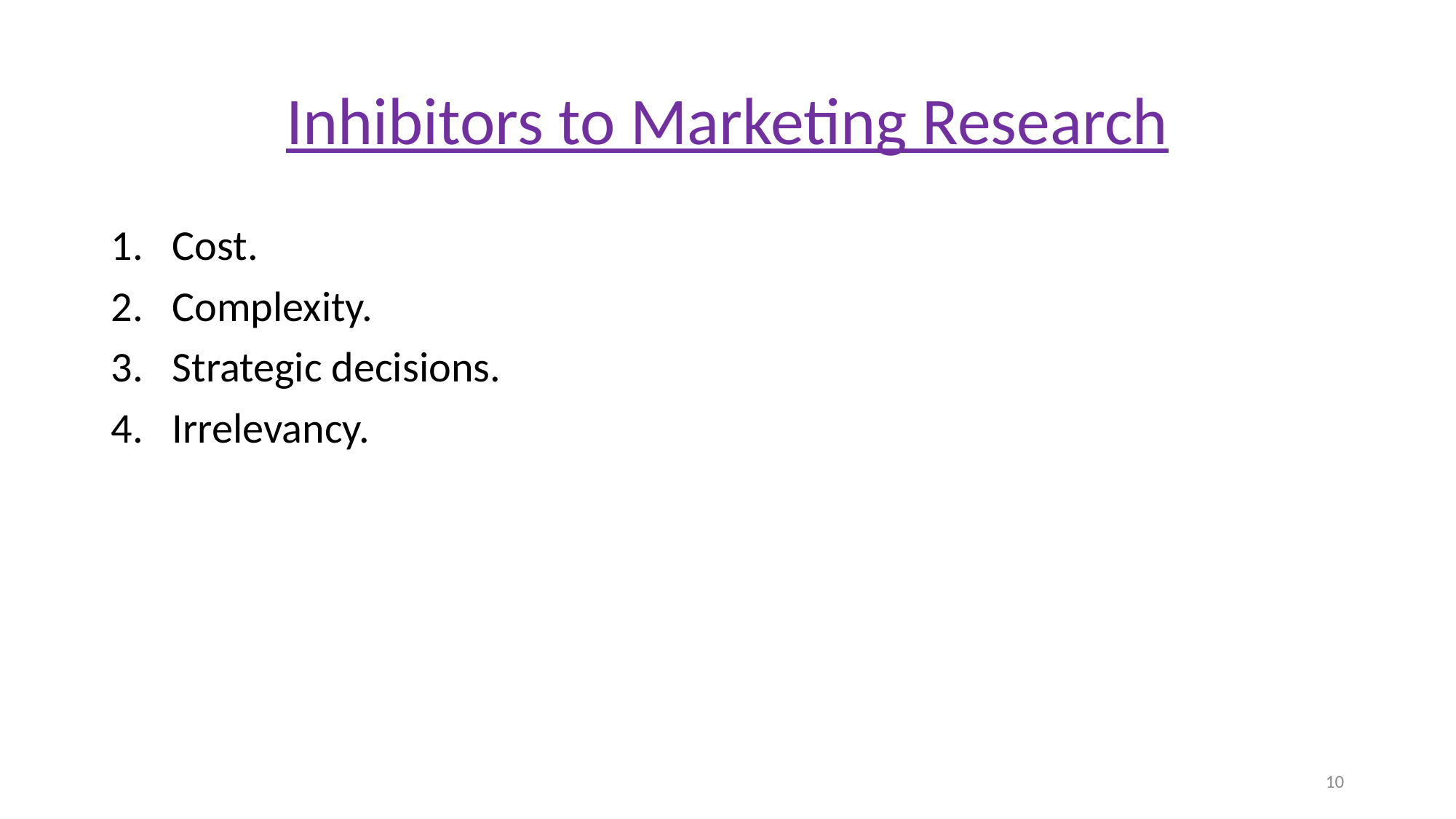

# Inhibitors to Marketing Research
Cost.
Complexity.
Strategic decisions.
Irrelevancy.
10